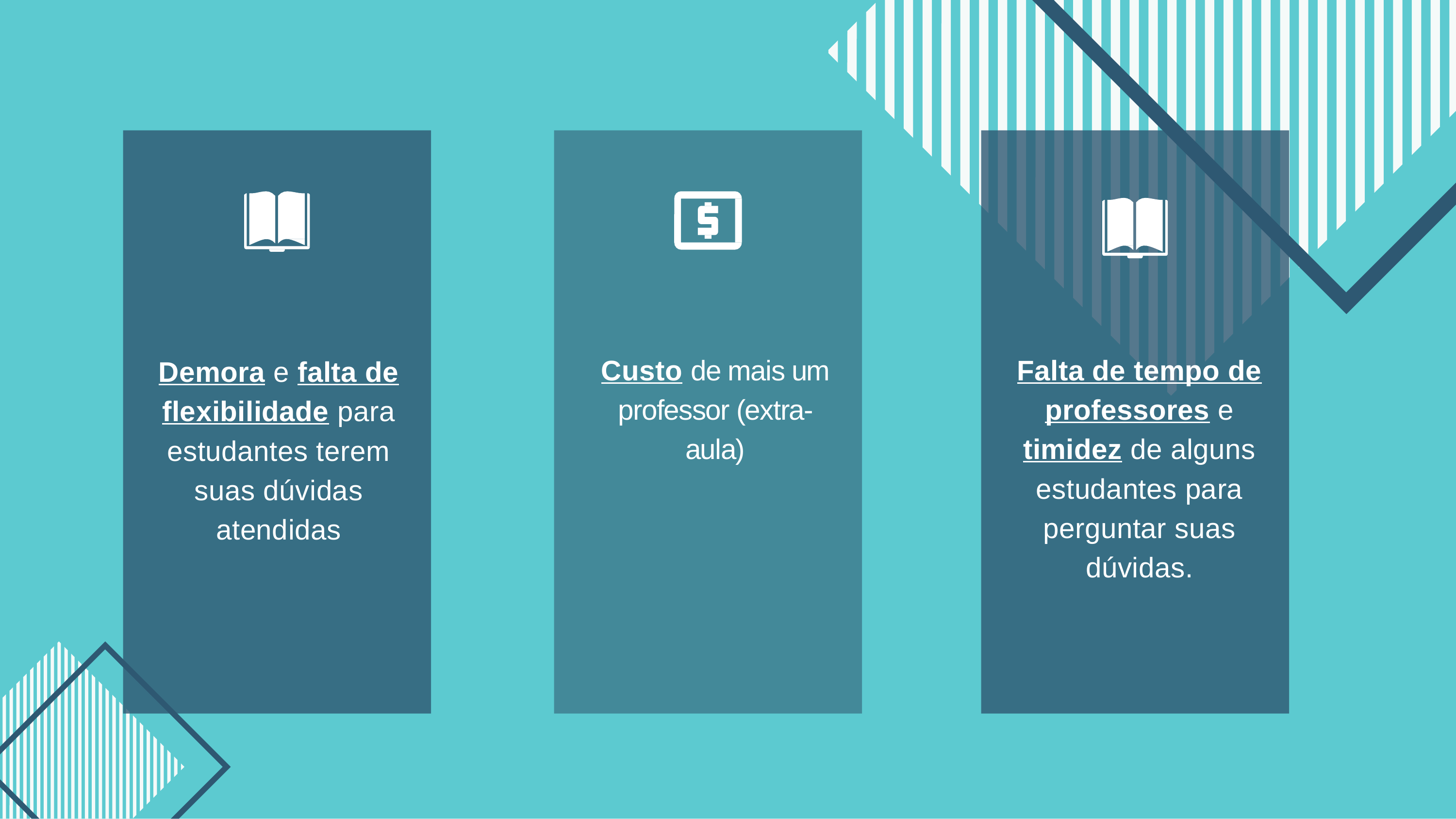

Custo de mais um professor (extra-aula)
Falta de tempo de professores e timidez de alguns estudantes para perguntar suas dúvidas.
Demora e falta de flexibilidade para estudantes terem suas dúvidas atendidas